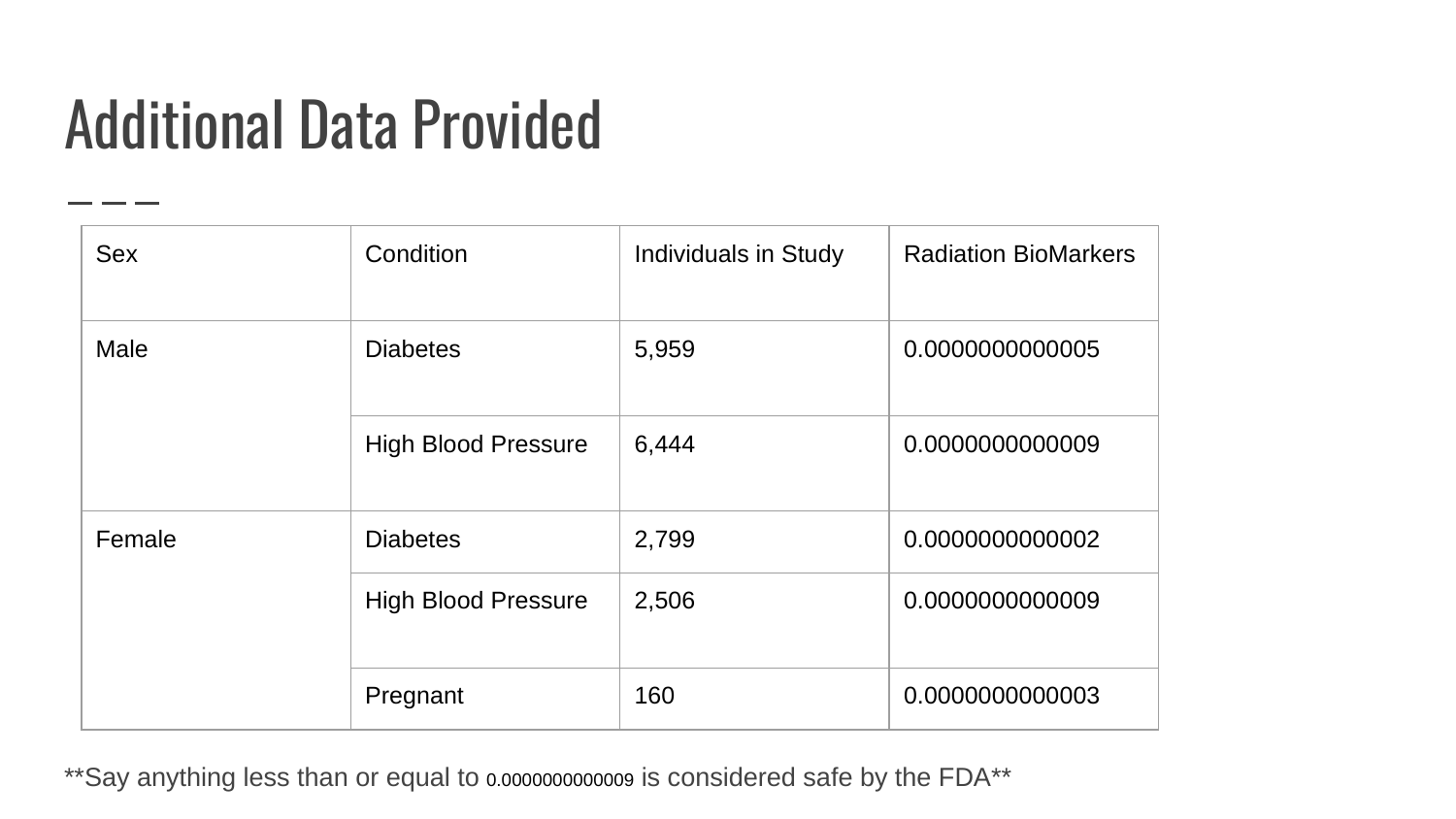

# Additional Data Provided
| Sex | Condition | Individuals in Study | Radiation BioMarkers |
| --- | --- | --- | --- |
| Male | Diabetes | 5,959 | 0.0000000000005 |
|  | High Blood Pressure | 6,444 | 0.0000000000009 |
| Female | Diabetes | 2,799 | 0.0000000000002 |
|  | High Blood Pressure | 2,506 | 0.0000000000009 |
|  | Pregnant | 160 | 0.0000000000003 |
**Say anything less than or equal to 0.0000000000009 is considered safe by the FDA**